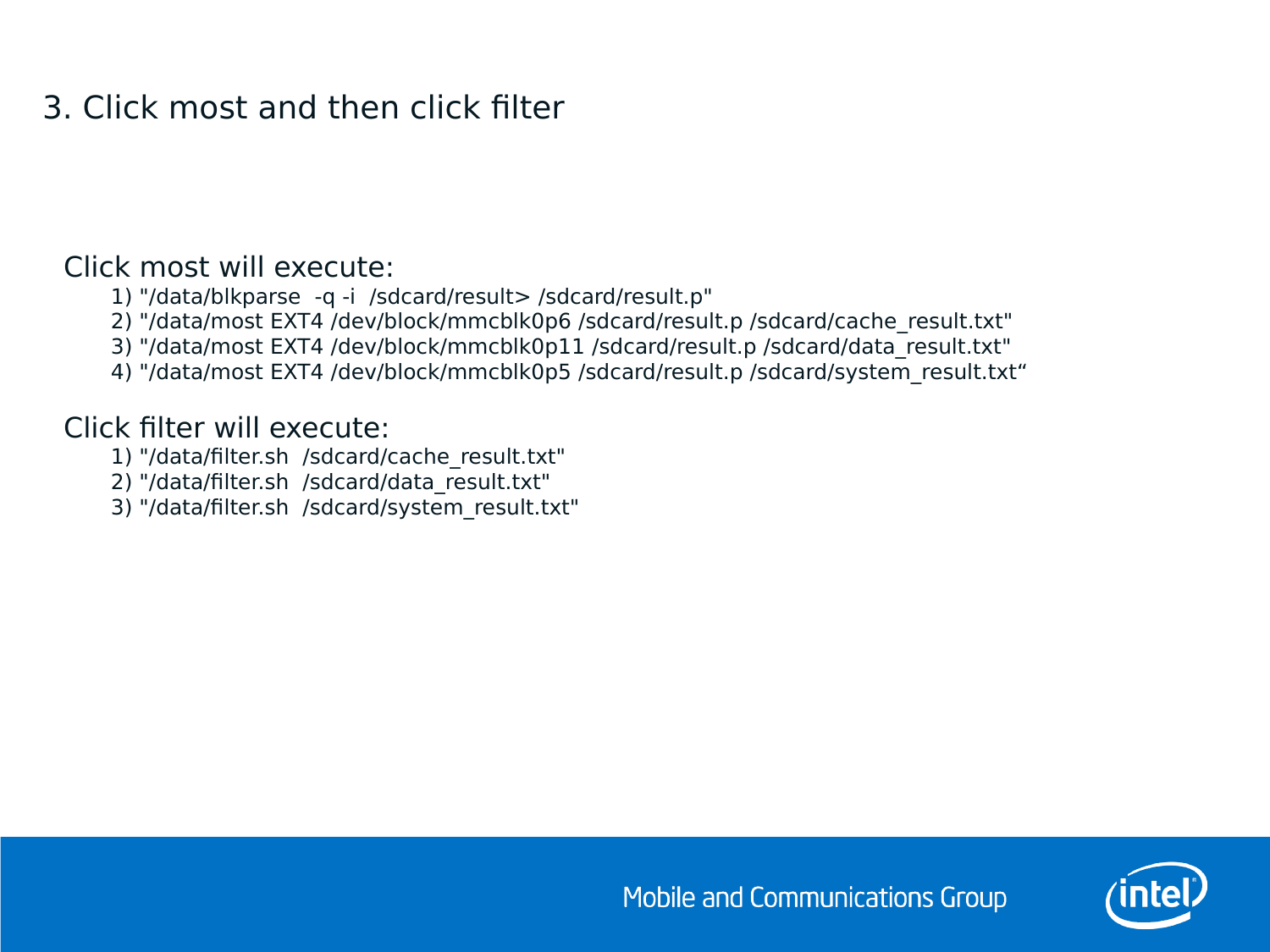

3. Click most and then click filter
Click most will execute:
       1) "/data/blkparse  -q -i  /sdcard/result> /sdcard/result.p"
       2) "/data/most EXT4 /dev/block/mmcblk0p6 /sdcard/result.p /sdcard/cache_result.txt"
       3) "/data/most EXT4 /dev/block/mmcblk0p11 /sdcard/result.p /sdcard/data_result.txt"
       4) "/data/most EXT4 /dev/block/mmcblk0p5 /sdcard/result.p /sdcard/system_result.txt“

Click filter will execute:
       1) "/data/filter.sh  /sdcard/cache_result.txt"
       2) "/data/filter.sh  /sdcard/data_result.txt"
       3) "/data/filter.sh  /sdcard/system_result.txt"